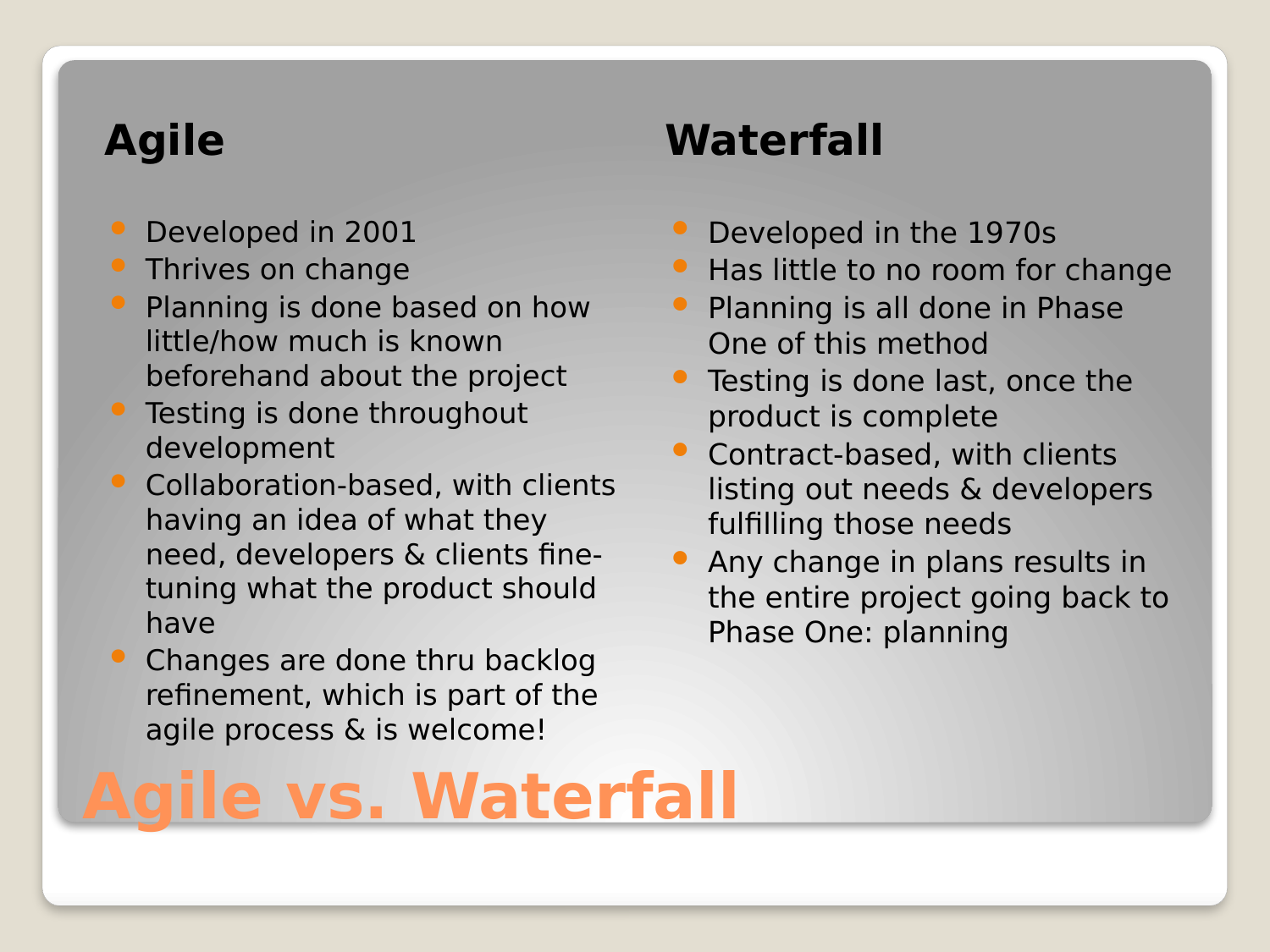

Agile
Waterfall
Developed in 2001
Thrives on change
Planning is done based on how little/how much is known beforehand about the project
Testing is done throughout development
Collaboration-based, with clients having an idea of what they need, developers & clients fine-tuning what the product should have
Changes are done thru backlog refinement, which is part of the agile process & is welcome!
Developed in the 1970s
Has little to no room for change
Planning is all done in Phase One of this method
Testing is done last, once the product is complete
Contract-based, with clients listing out needs & developers fulfilling those needs
Any change in plans results in the entire project going back to Phase One: planning
# Agile vs. Waterfall